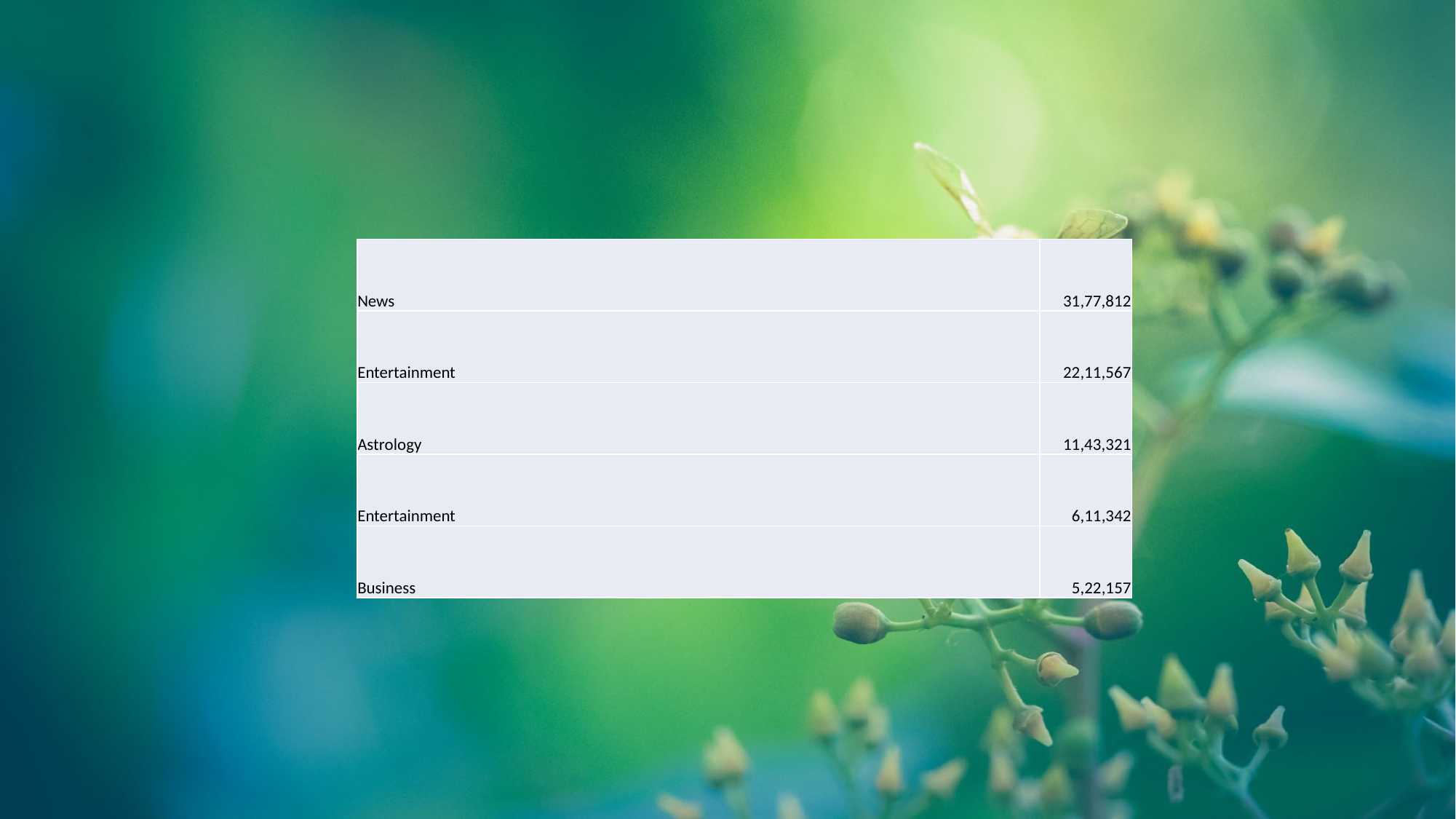

| News | 31,77,812 |
| --- | --- |
| Entertainment | 22,11,567 |
| Astrology | 11,43,321 |
| Entertainment | 6,11,342 |
| Business | 5,22,157 |